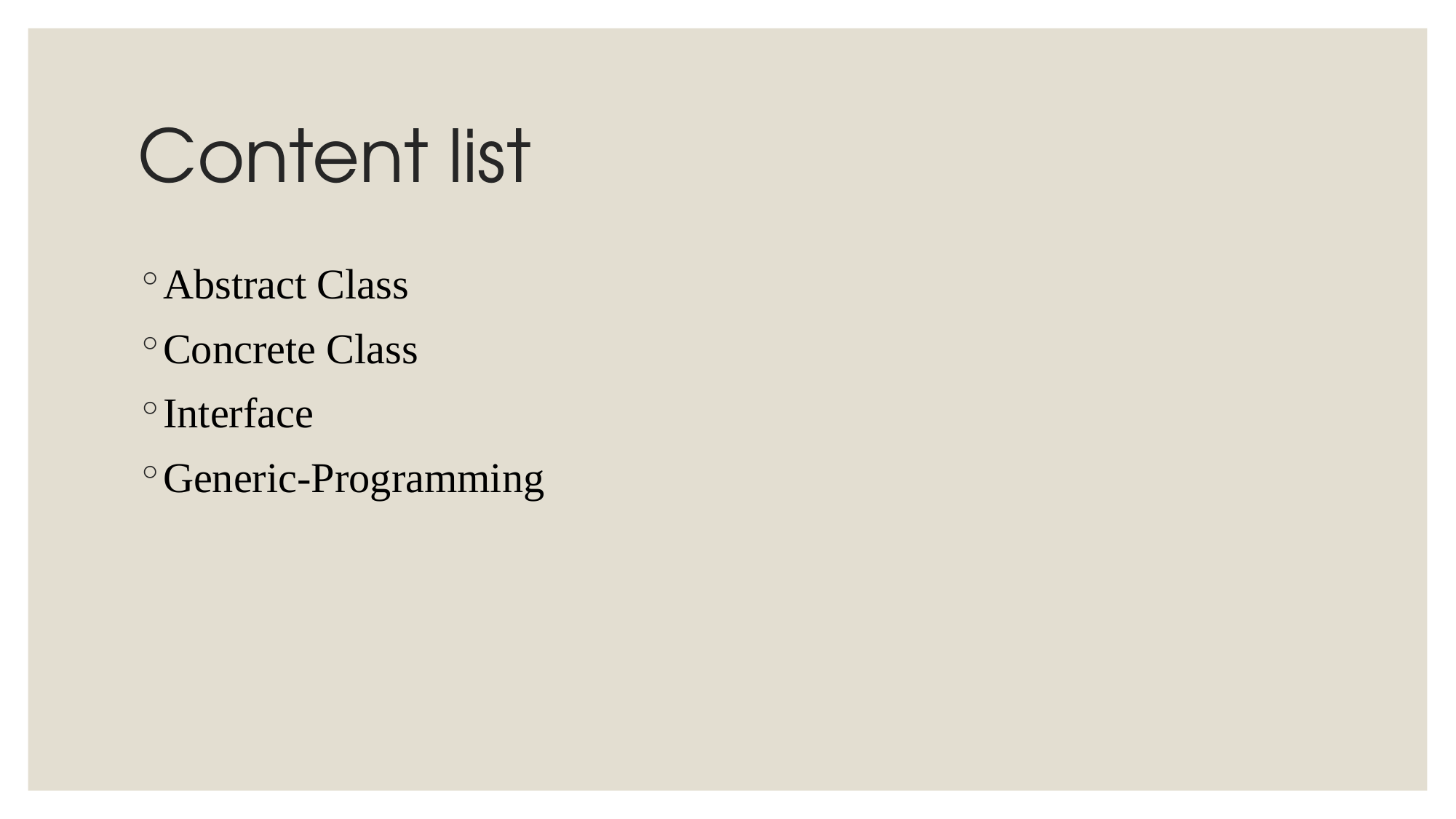

# Content list
Abstract Class
Concrete Class
Interface
Generic-Programming